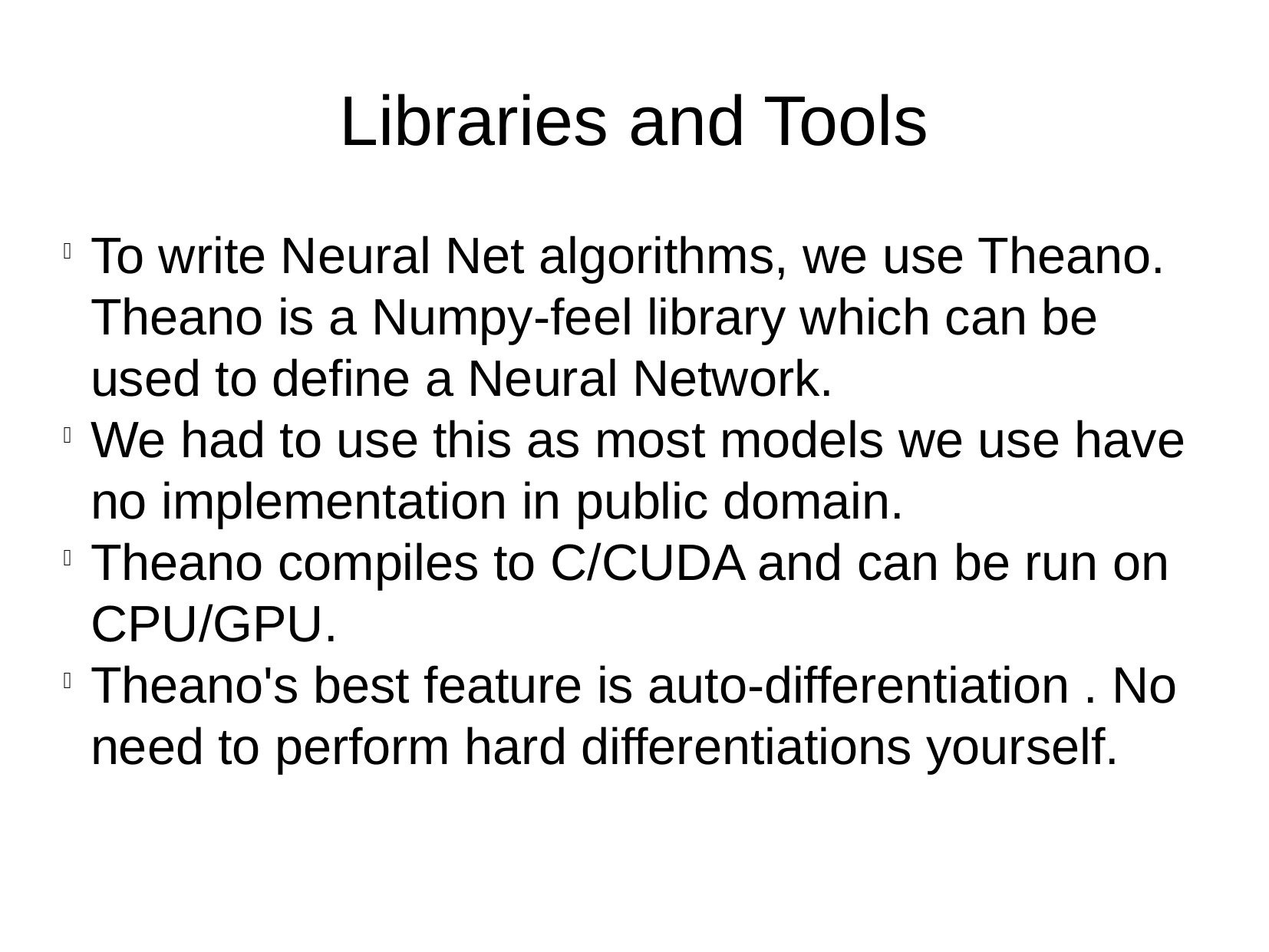

Libraries and Tools
To write Neural Net algorithms, we use Theano.  Theano is a Numpy-feel library which can be used to define a Neural Network.
We had to use this as most models we use have no implementation in public domain.
Theano compiles to C/CUDA and can be run on CPU/GPU.
Theano's best feature is auto-differentiation . No need to perform hard differentiations yourself.